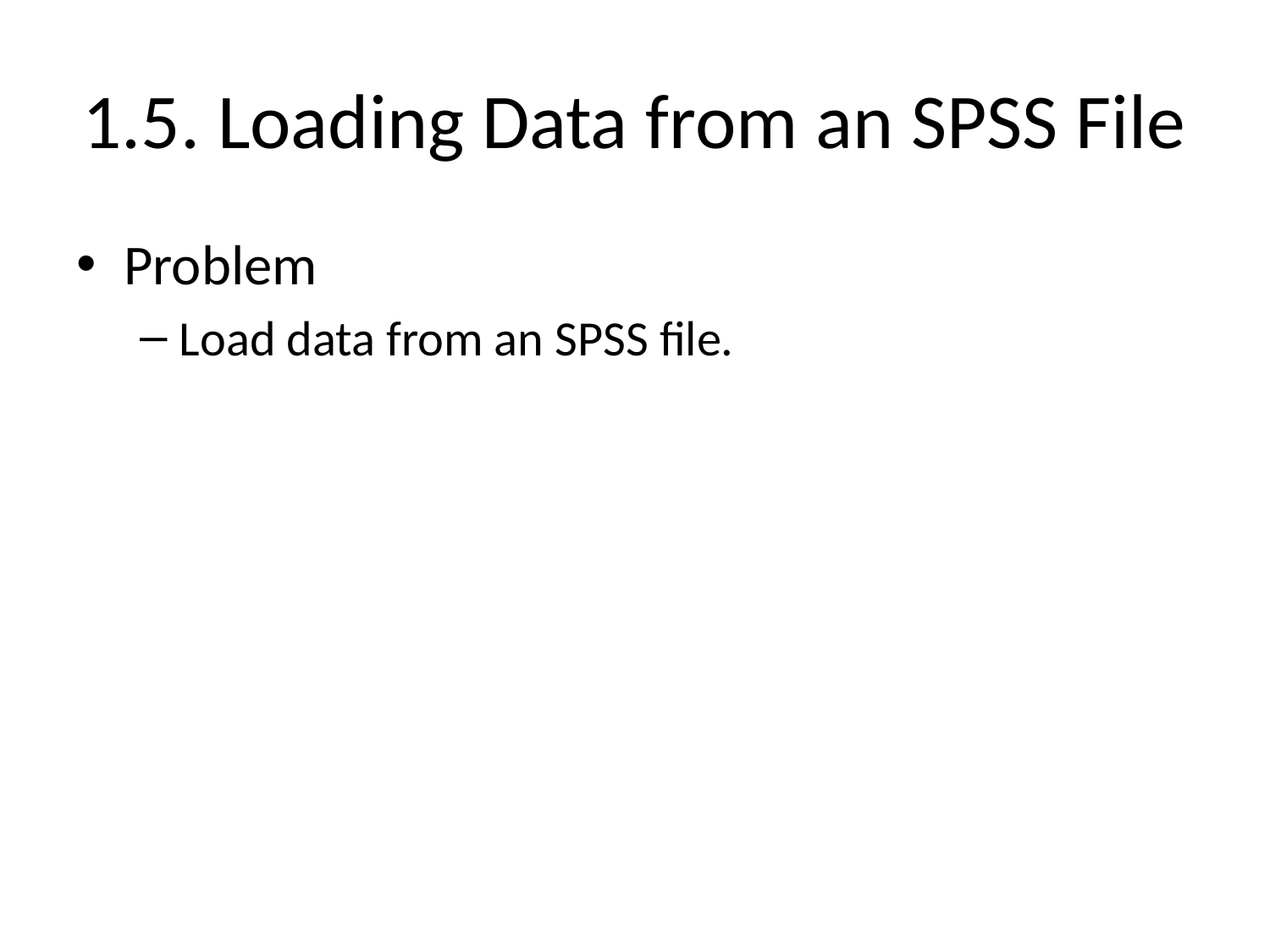

# 1.5. Loading Data from an SPSS File
Problem
Load data from an SPSS file.